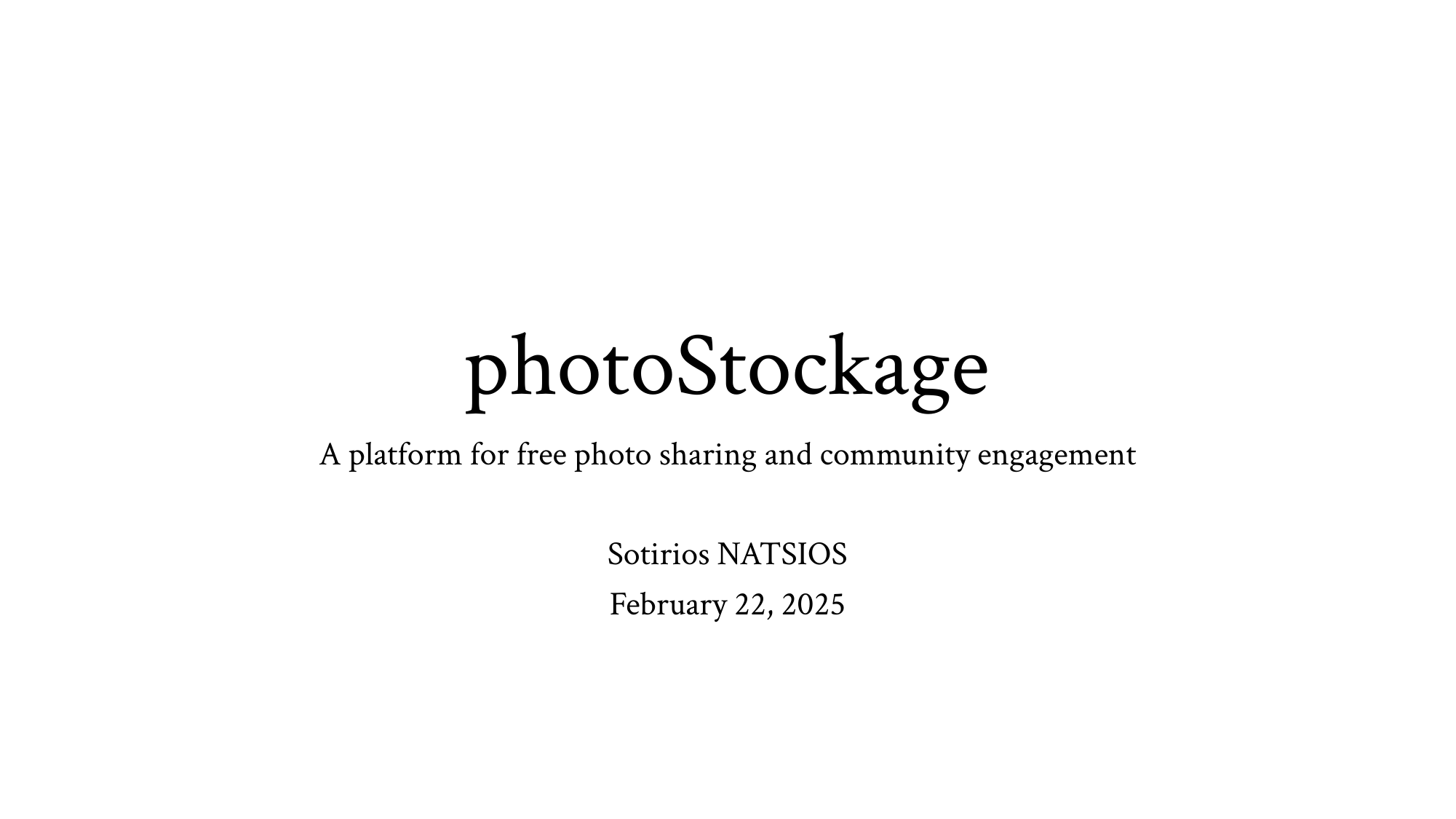

# photoStockage
A platform for free photo sharing and community engagement

Sotirios NATSIOS
February 22, 2025